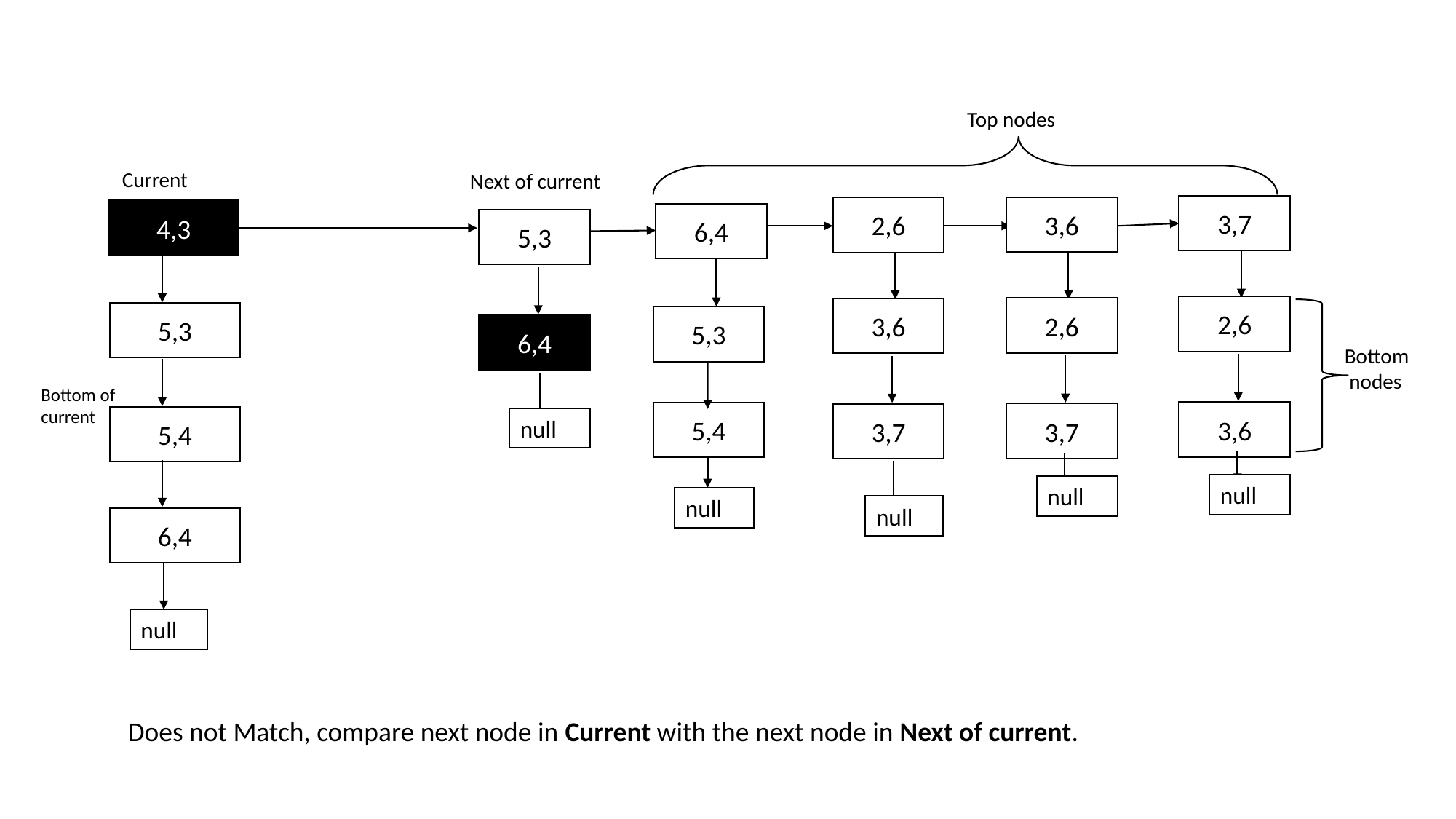

Top nodes
Current
Next of current
3,7
3,6
2,6
4,3
6,4
5,3
2,6
2,6
3,6

5,3
5,3
6,4
Bottom
 nodes
Bottom of  current
3,6
5,4
3,7
3,7
5,4
null
null
null
null
null
6,4
null
Does not Match, compare next node in Current with the next node in Next of current.